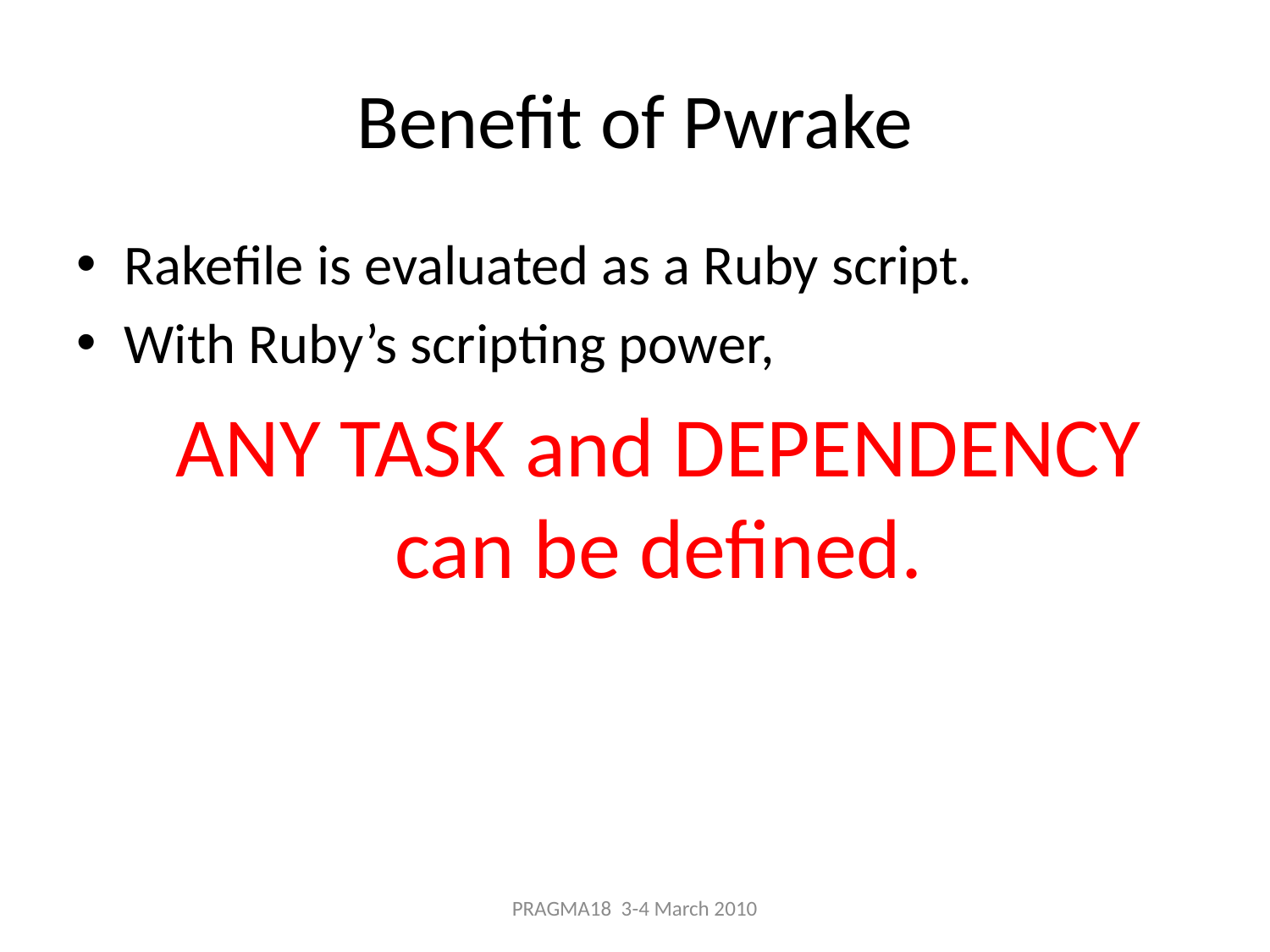

# Benefit of Pwrake
Rakefile is evaluated as a Ruby script.
With Ruby’s scripting power,
	ANY TASK and DEPENDENCY can be defined.
PRAGMA18  3-4 March 2010